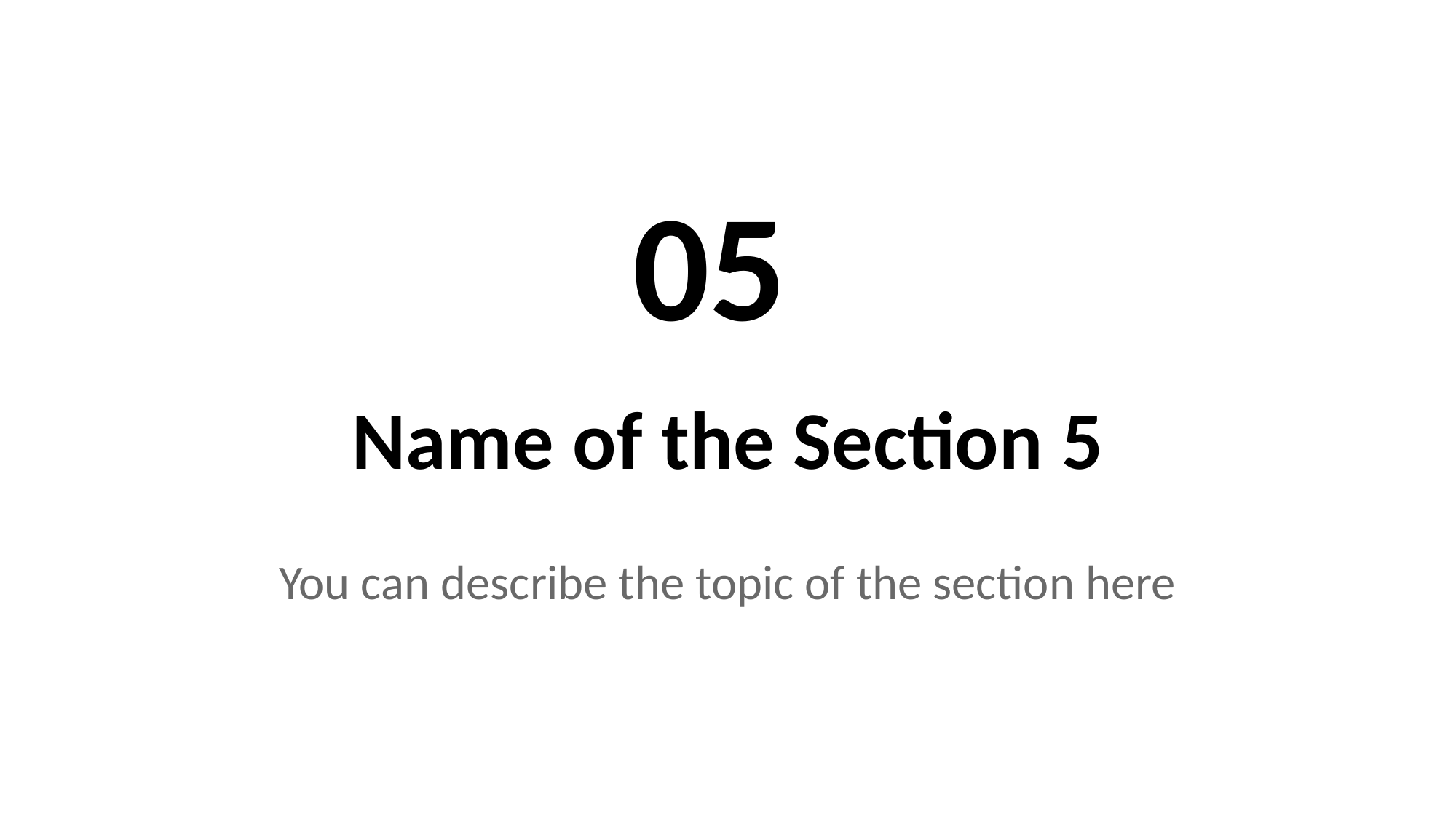

05
Name of the Section 5
You can describe the topic of the section here